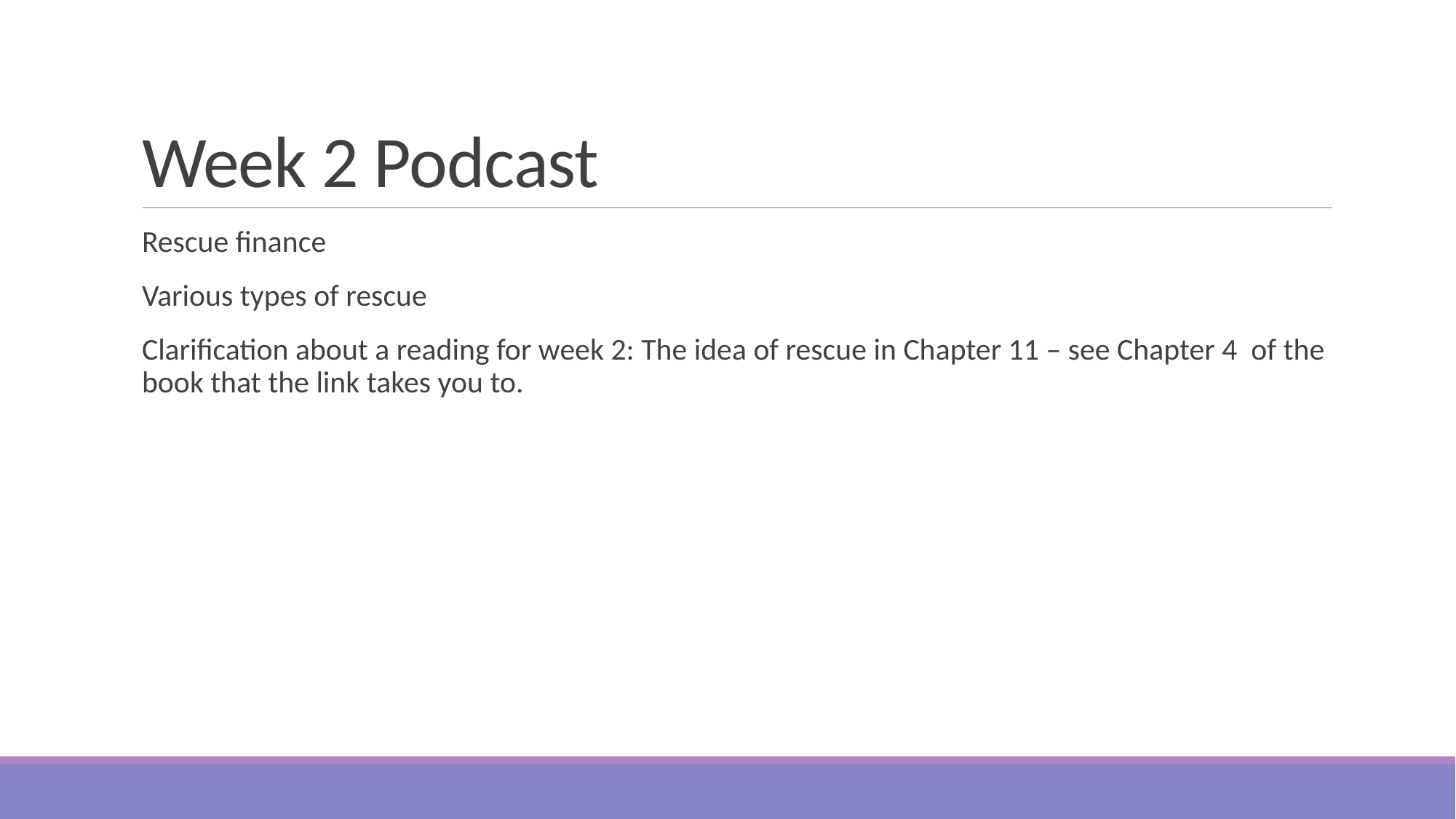

# Week 2 Podcast
Rescue finance
Various types of rescue
Clarification about a reading for week 2: The idea of rescue in Chapter 11 – see Chapter 4  of the book that the link takes you to.